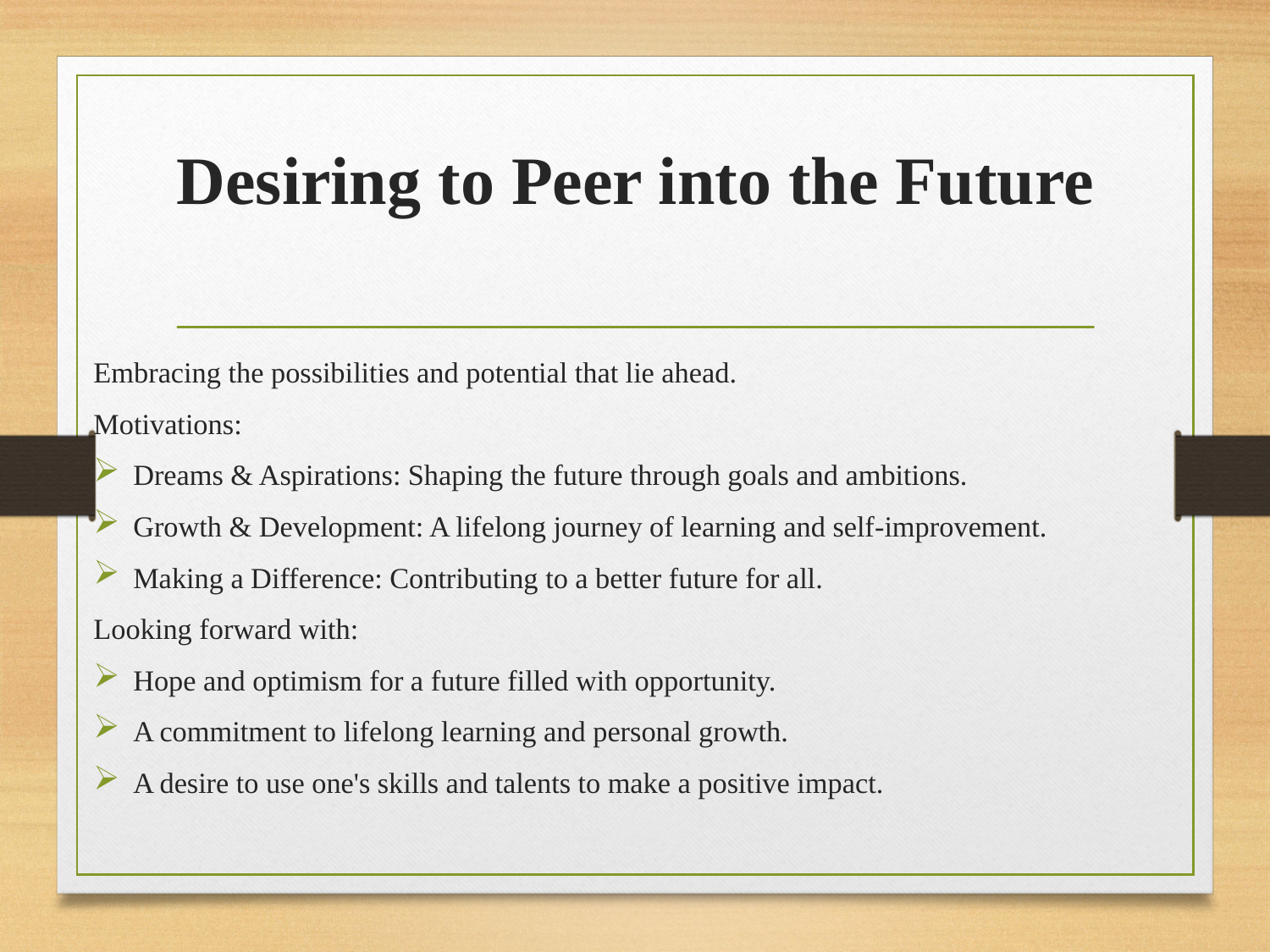

# Desiring to Peer into the Future
Embracing the possibilities and potential that lie ahead.
Motivations:
Dreams & Aspirations: Shaping the future through goals and ambitions.
Growth & Development: A lifelong journey of learning and self-improvement.
Making a Difference: Contributing to a better future for all.
Looking forward with:
Hope and optimism for a future filled with opportunity.
A commitment to lifelong learning and personal growth.
A desire to use one's skills and talents to make a positive impact.